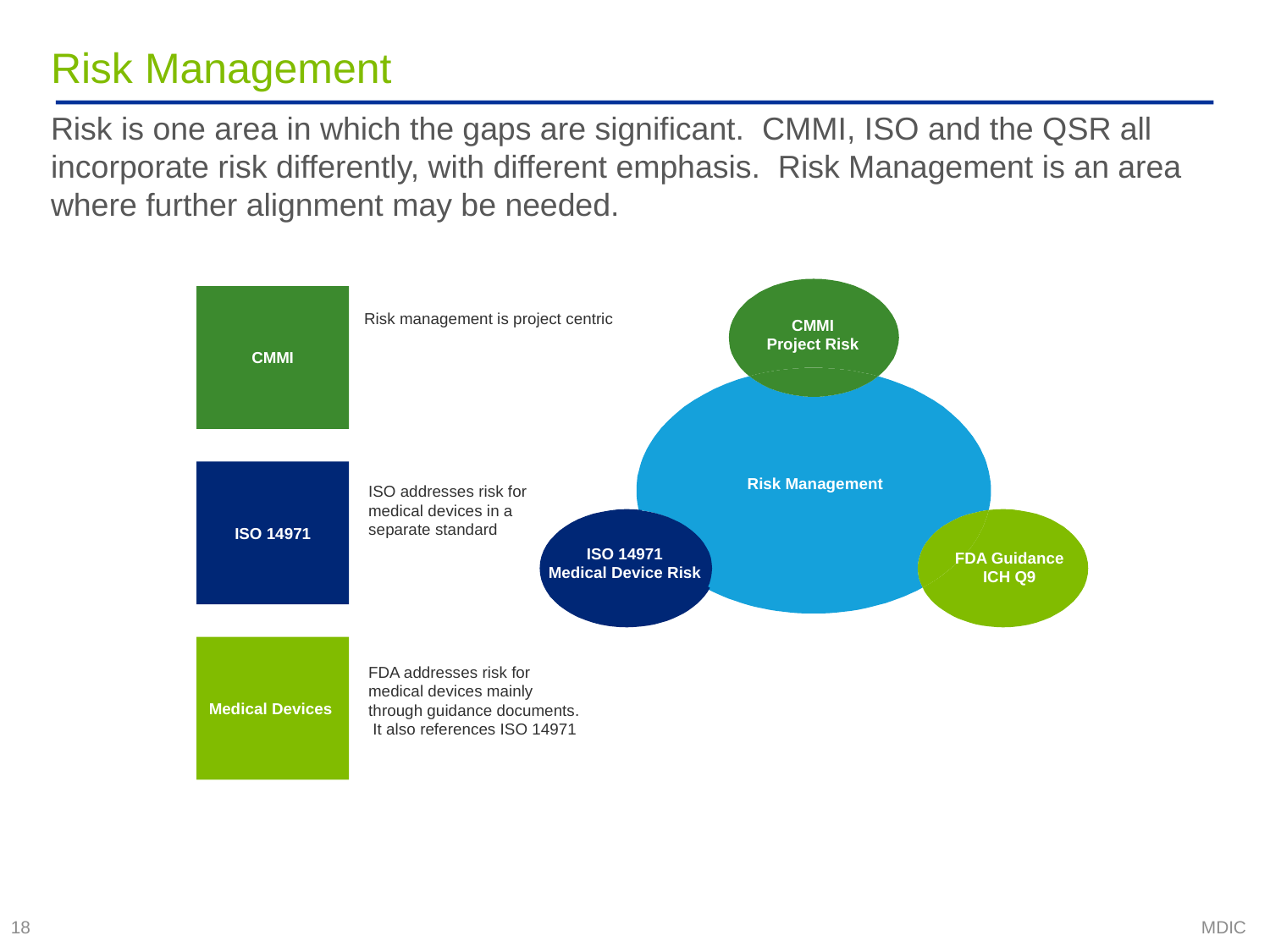

# Risk Management
Risk is one area in which the gaps are significant.  CMMI, ISO and the QSR all incorporate risk differently, with different emphasis.  Risk Management is an area where further alignment may be needed.

CMMI
Risk management is project centric
CMMI
Project Risk

ISO 14971
Risk Management
ISO addresses risk for medical devices in a separate standard

ISO 14971
Medical Device Risk
FDA Guidance
ICH Q9
Medical Devices
FDA addresses risk for medical devices mainly through guidance documents.  It also references ISO 14971